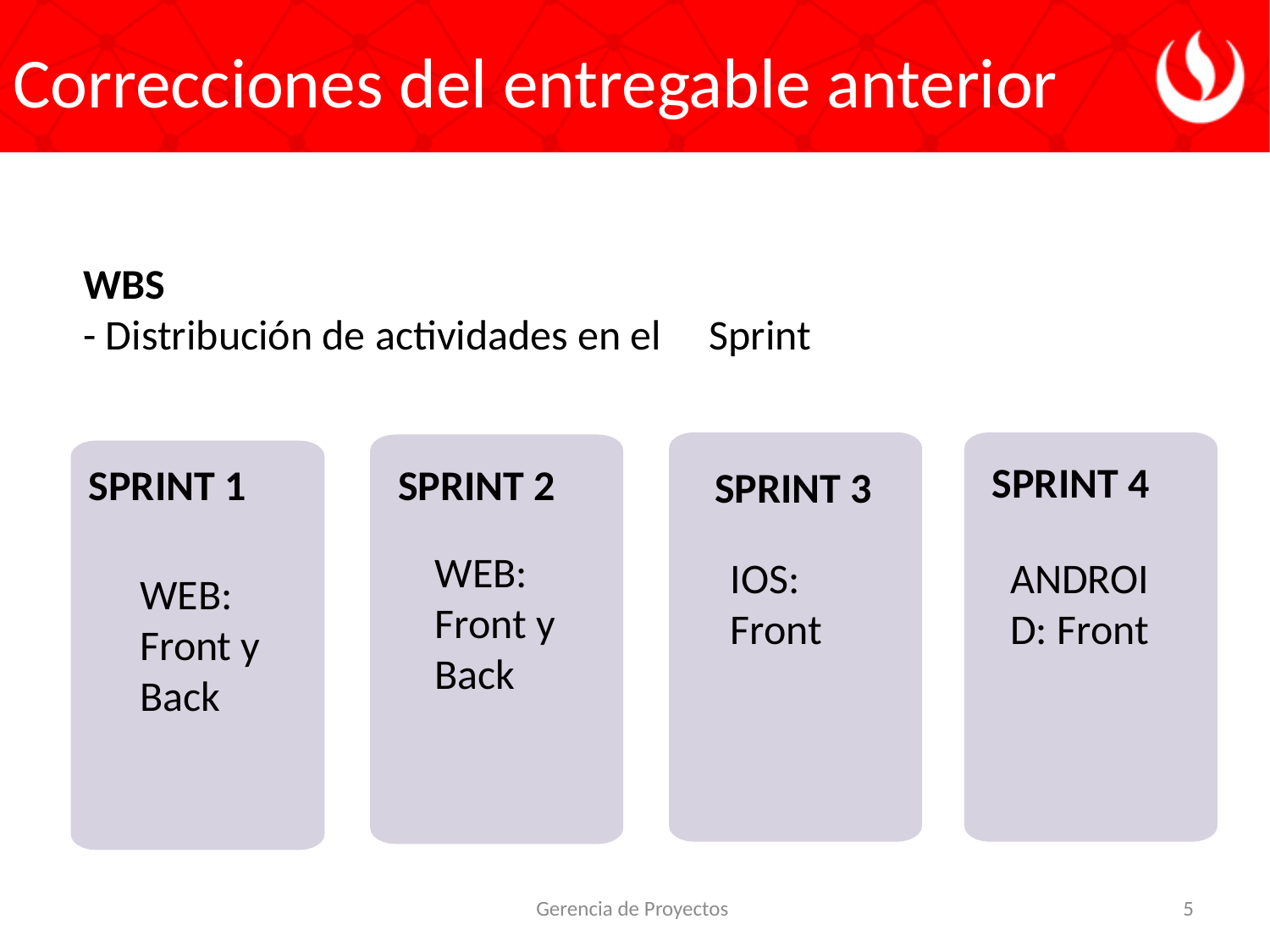

# Correcciones del entregable anterior
WBS
- Distribución de actividades en el     Sprint

WBS

SPRINT 4
SPRINT 2
SPRINT 1
SPRINT 3

Afectividad
WEB: Front y Back
ANDROID: Front

IOS: Front
WEB: Front y Back
Gerencia de Proyectos
5